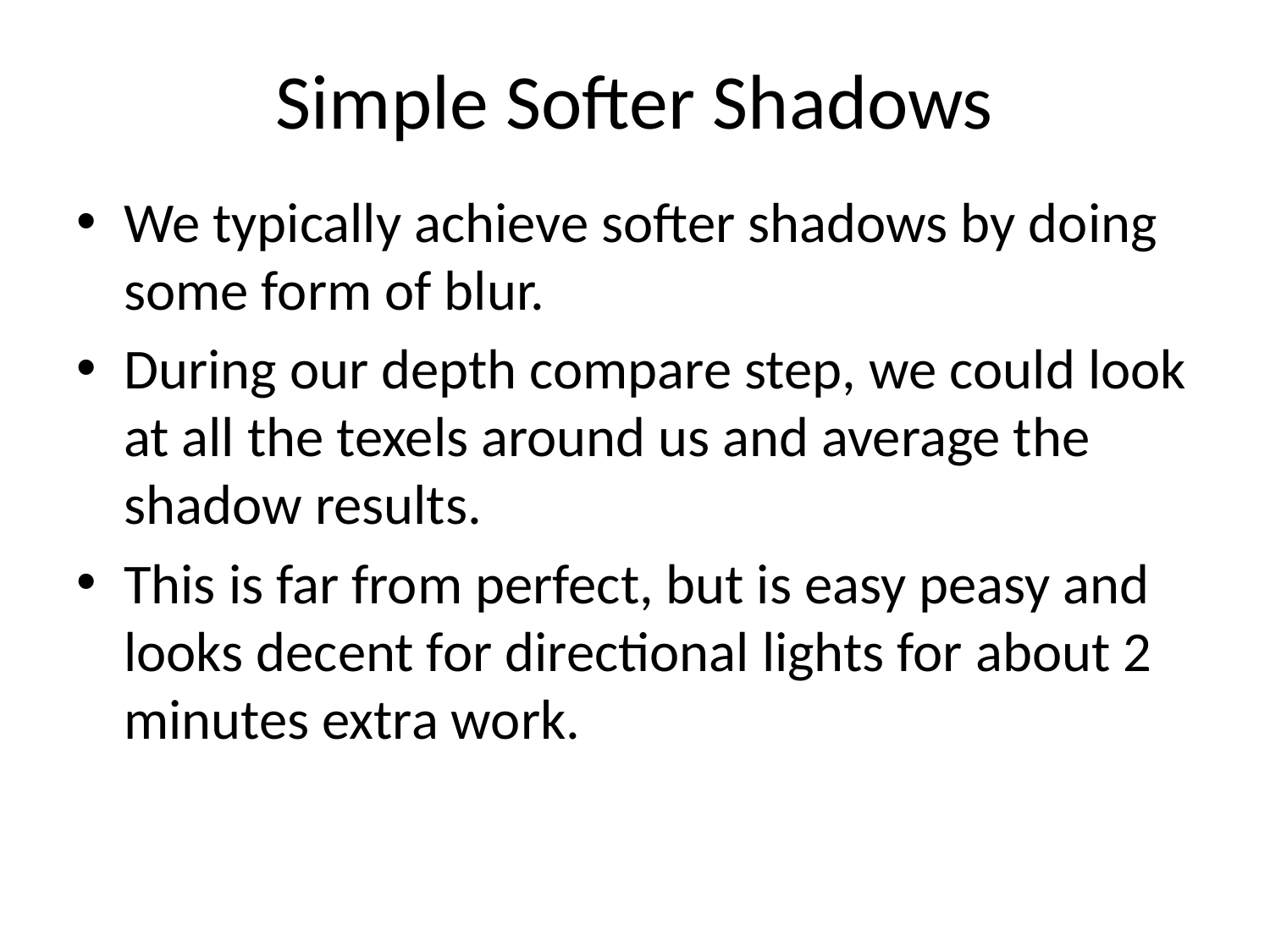

# Simple Softer Shadows
We typically achieve softer shadows by doing some form of blur.
During our depth compare step, we could look at all the texels around us and average the shadow results.
This is far from perfect, but is easy peasy and looks decent for directional lights for about 2 minutes extra work.